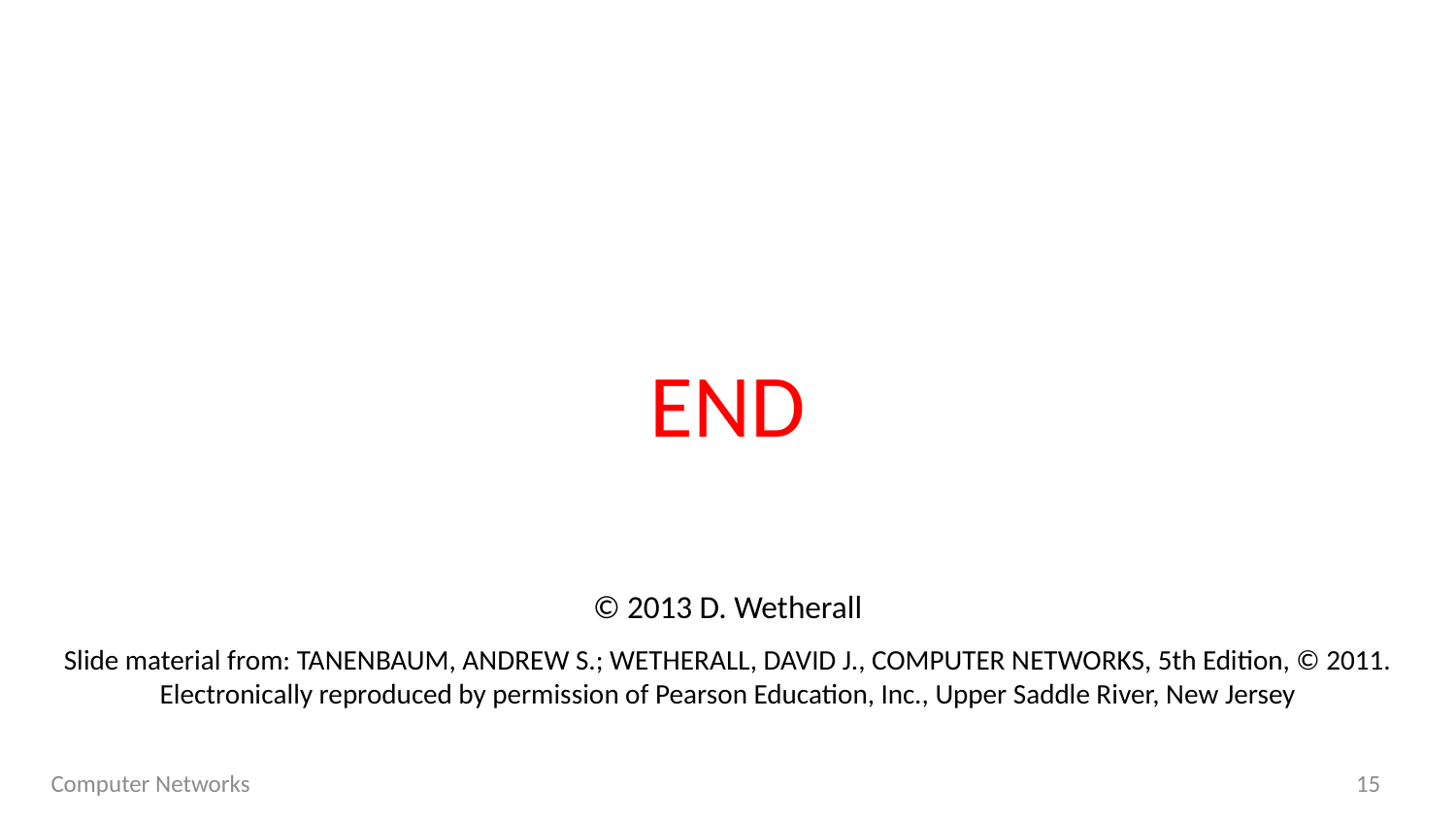

# END
© 2013 D. Wetherall
Slide material from: TANENBAUM, ANDREW S.; WETHERALL, DAVID J., COMPUTER NETWORKS, 5th Edition, © 2011. Electronically reproduced by permission of Pearson Education, Inc., Upper Saddle River, New Jersey
Computer Networks
15